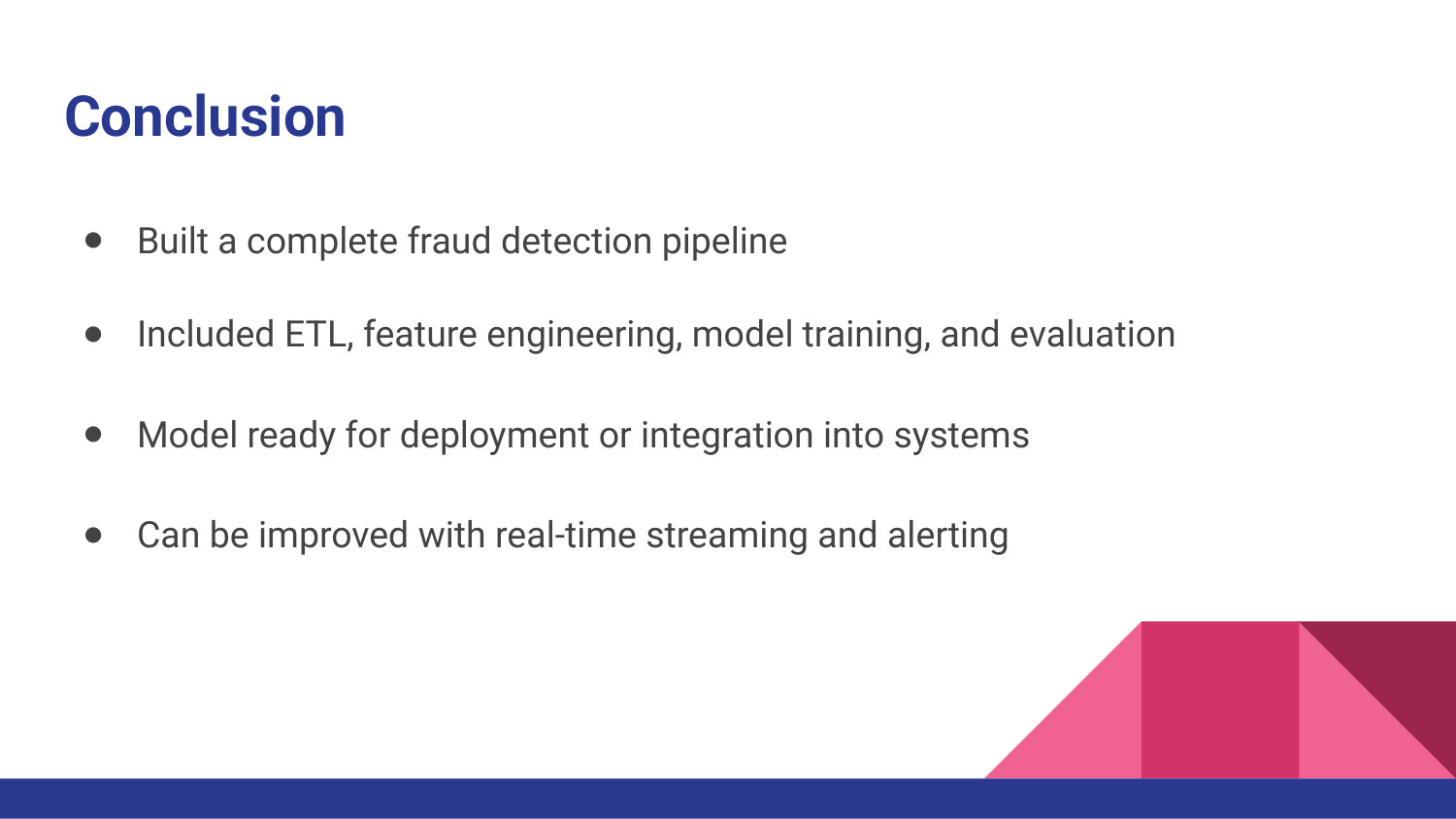

# Conclusion
Built a complete fraud detection pipeline
Included ETL, feature engineering, model training, and evaluation
Model ready for deployment or integration into systems
Can be improved with real-time streaming and alerting